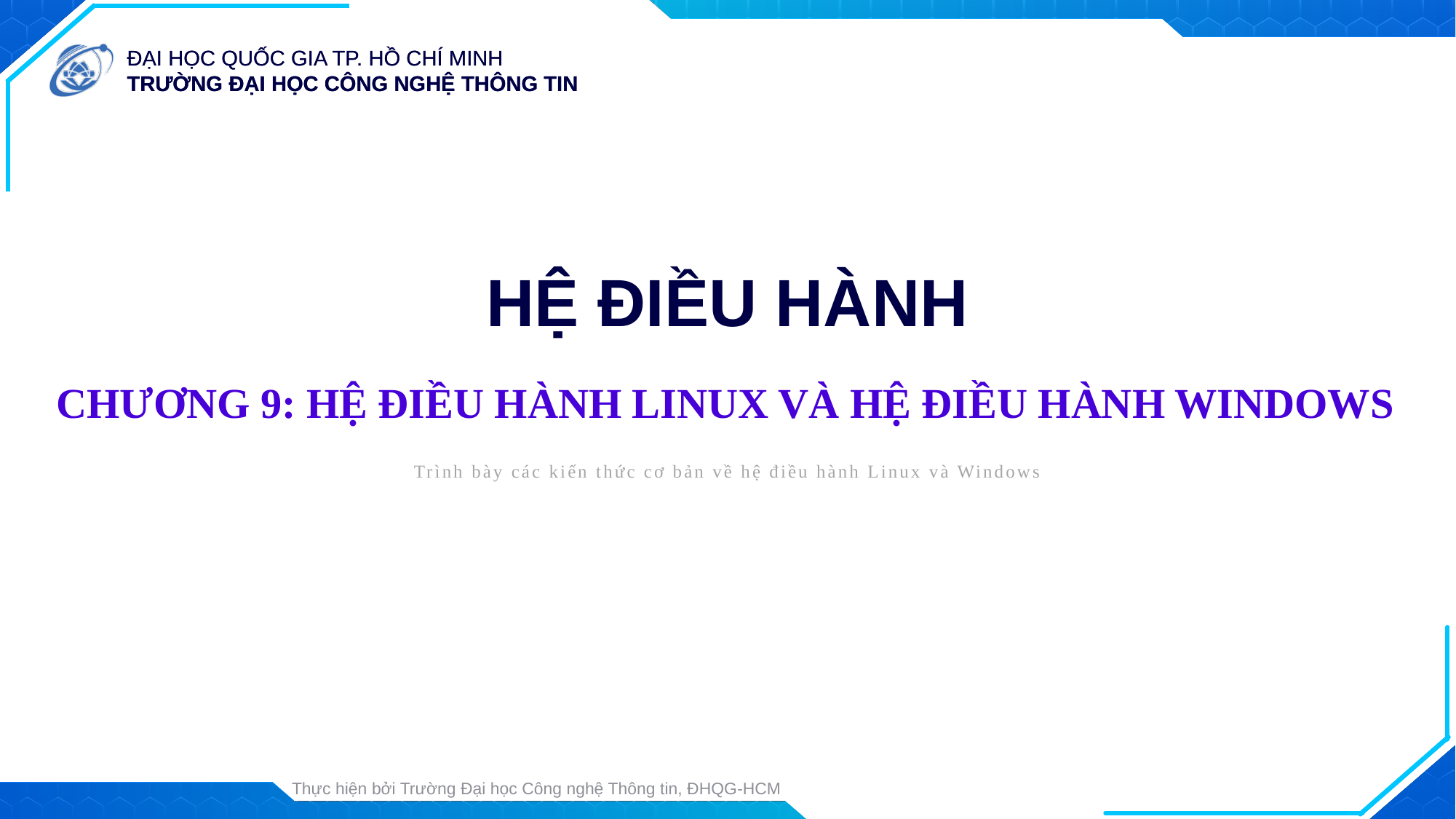

HỆ ĐIỀU HÀNH
CHƯƠNG 9: HỆ ĐIỀU HÀNH LINUX VÀ HỆ ĐIỀU HÀNH WINDOWS
Trình bày các kiến thức cơ bản về hệ điều hành Linux và Windows
Trình bày: ...
Thực hiện bởi Trường Đại học Công nghệ Thông tin, ĐHQG-HCM
1